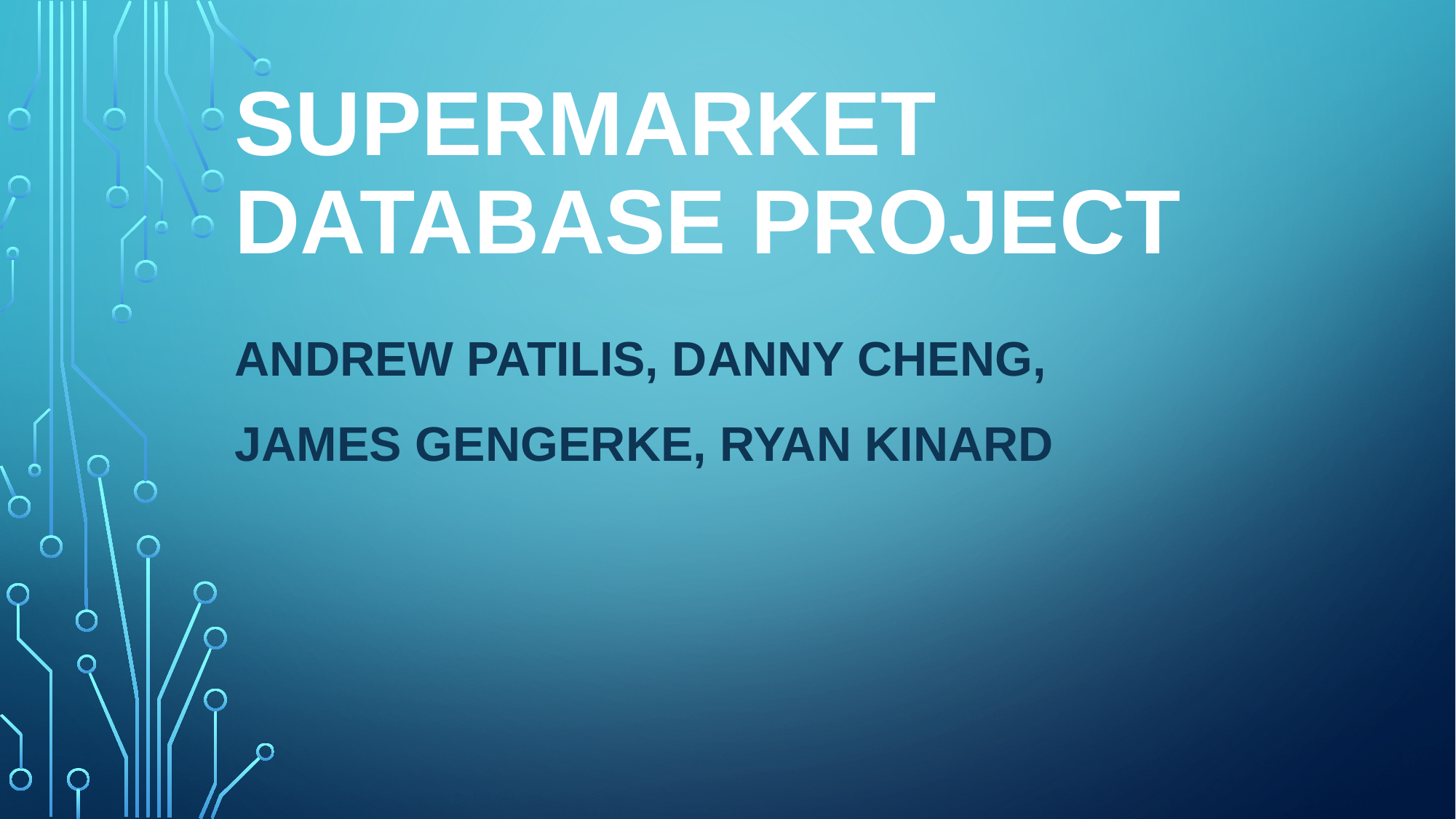

# Supermarket Database Project
Andrew Patilis, Danny Cheng,
James Gengerke, Ryan Kinard